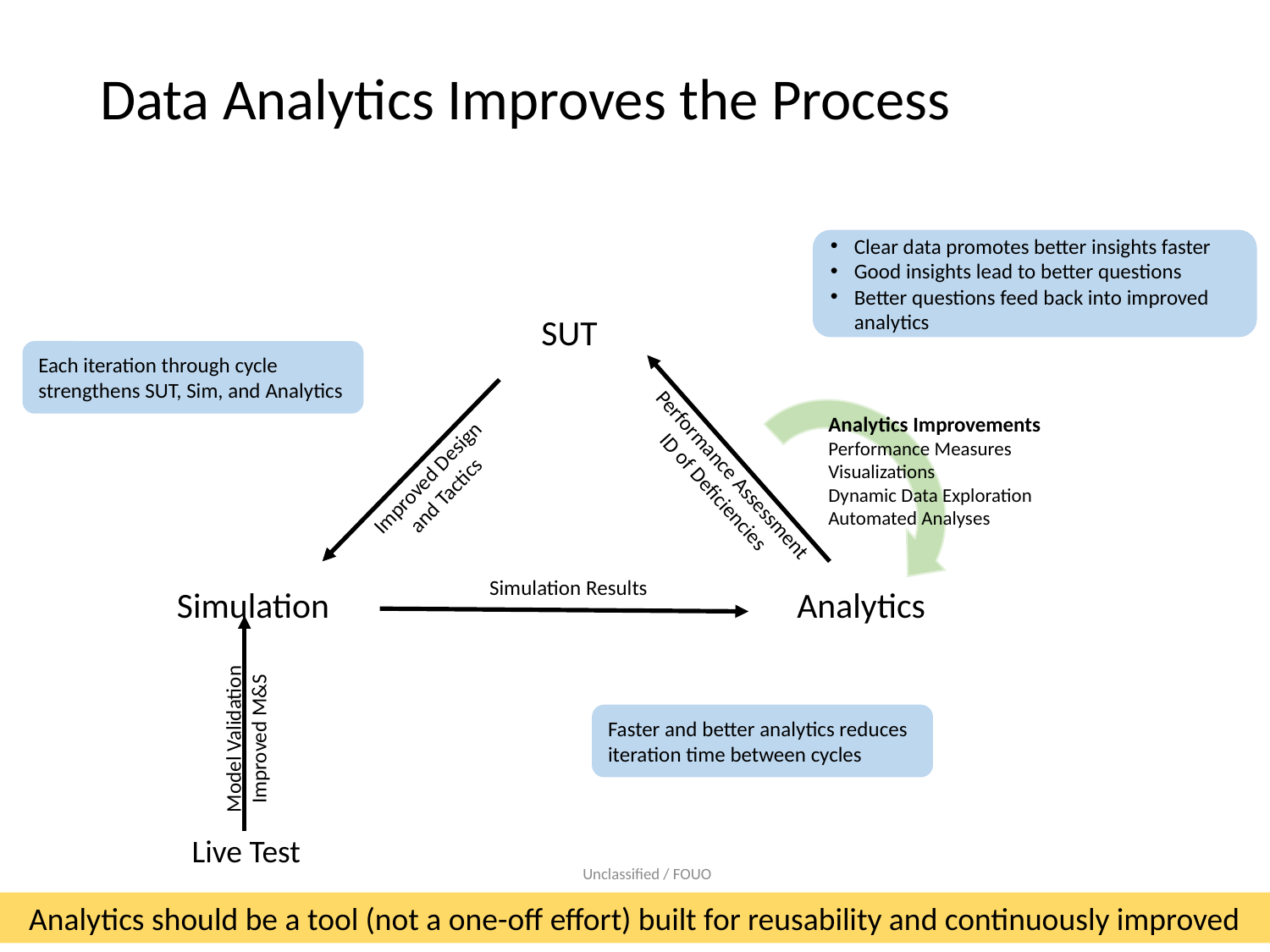

# Data Analytics Improves the Process
Clear data promotes better insights faster
Good insights lead to better questions
Better questions feed back into improved analytics
SUT
Each iteration through cycle strengthens SUT, Sim, and Analytics

Analytics Improvements
Performance Measures
Visualizations
Dynamic Data Exploration
Automated Analyses
Performance Assessment
ID of Deficiencies
Improved Design
and Tactics
Simulation Results
Simulation
Analytics
Faster and better analytics reduces iteration time between cycles
Model Validation
Improved M&S
Live Test
Unclassified / FOUO
Analytics should be a tool (not a one-off effort) built for reusability and continuously improved